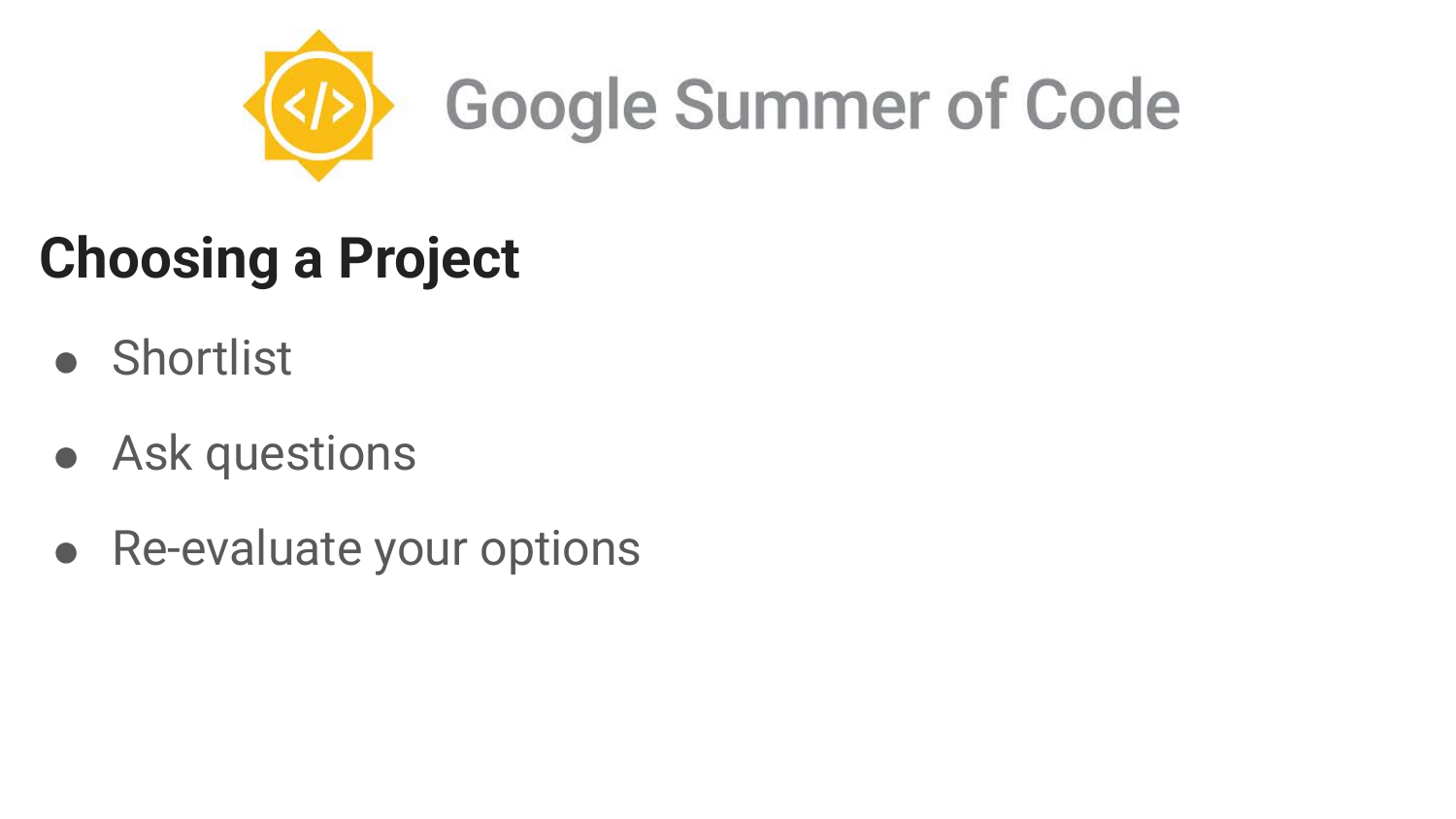

Choosing a Project
Shortlist
Ask questions
Re-evaluate your options